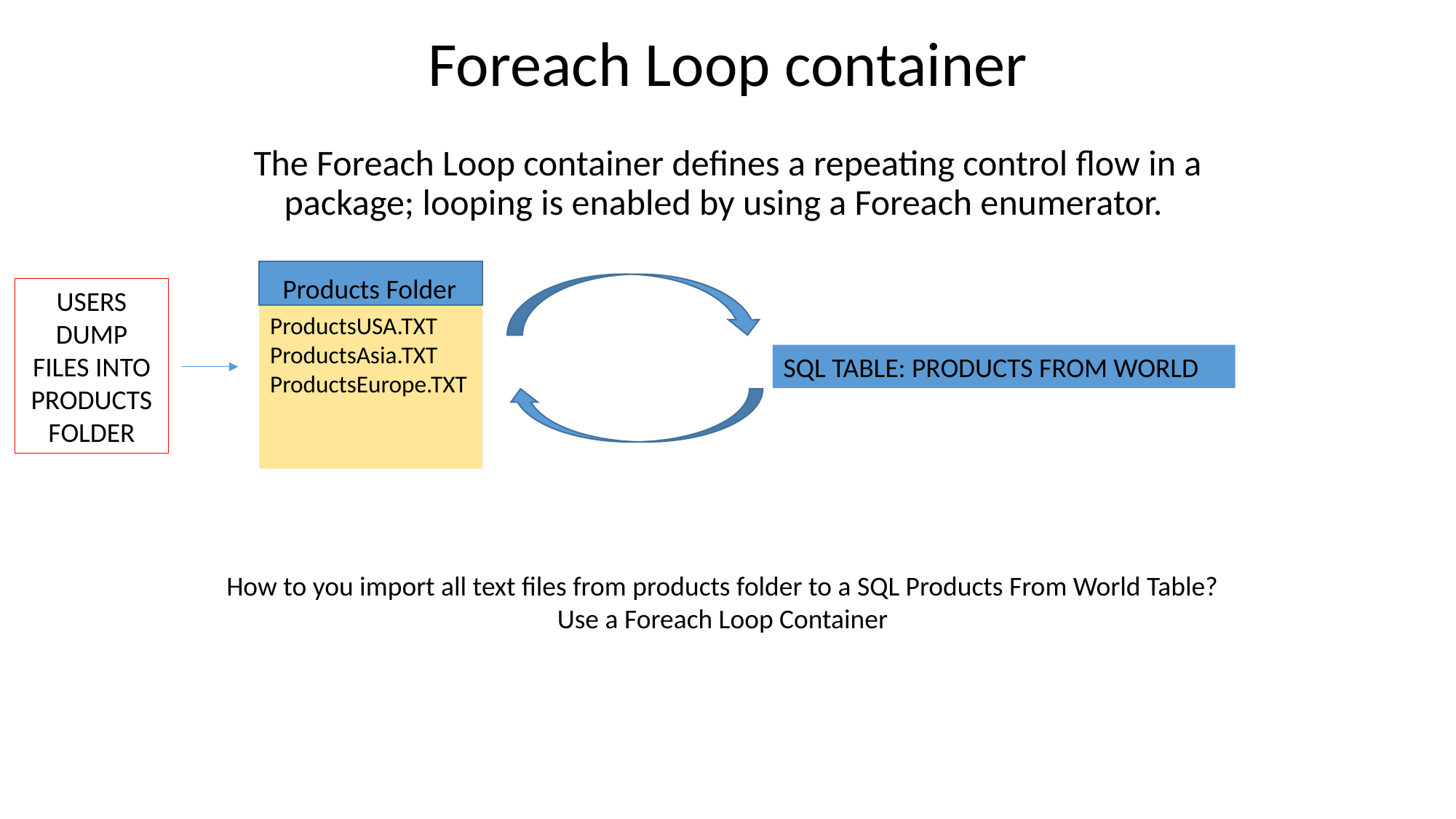

# Foreach Loop container
The Foreach Loop container defines a repeating control flow in a package; looping is enabled by using a Foreach enumerator.

Products Folder

USERS DUMP FILES INTO PRODUCTS FOLDER
ProductsUSA.TXT
ProductsAsia.TXT
ProductsEurope.TXT

SQL TABLE: PRODUCTS FROM WORLD

How to you import all text files from products folder to a SQL Products From World Table?
Use a Foreach Loop Container